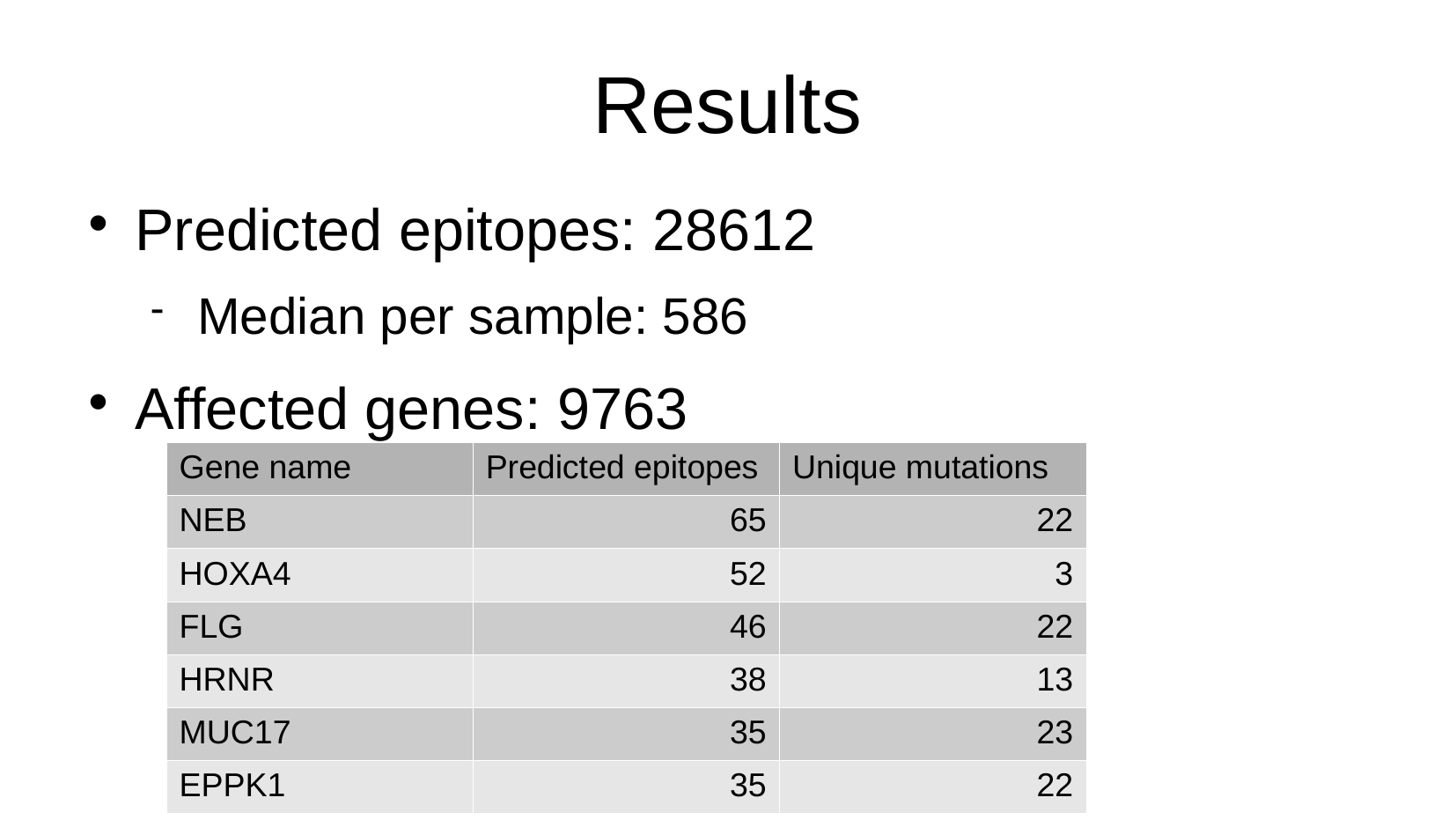

Results
Predicted epitopes: 28612
Median per sample: 586
Affected genes: 9763
| Gene name | Predicted epitopes | Unique mutations |
| --- | --- | --- |
| NEB | 65 | 22 |
| HOXA4 | 52 | 3 |
| FLG | 46 | 22 |
| HRNR | 38 | 13 |
| MUC17 | 35 | 23 |
| EPPK1 | 35 | 22 |